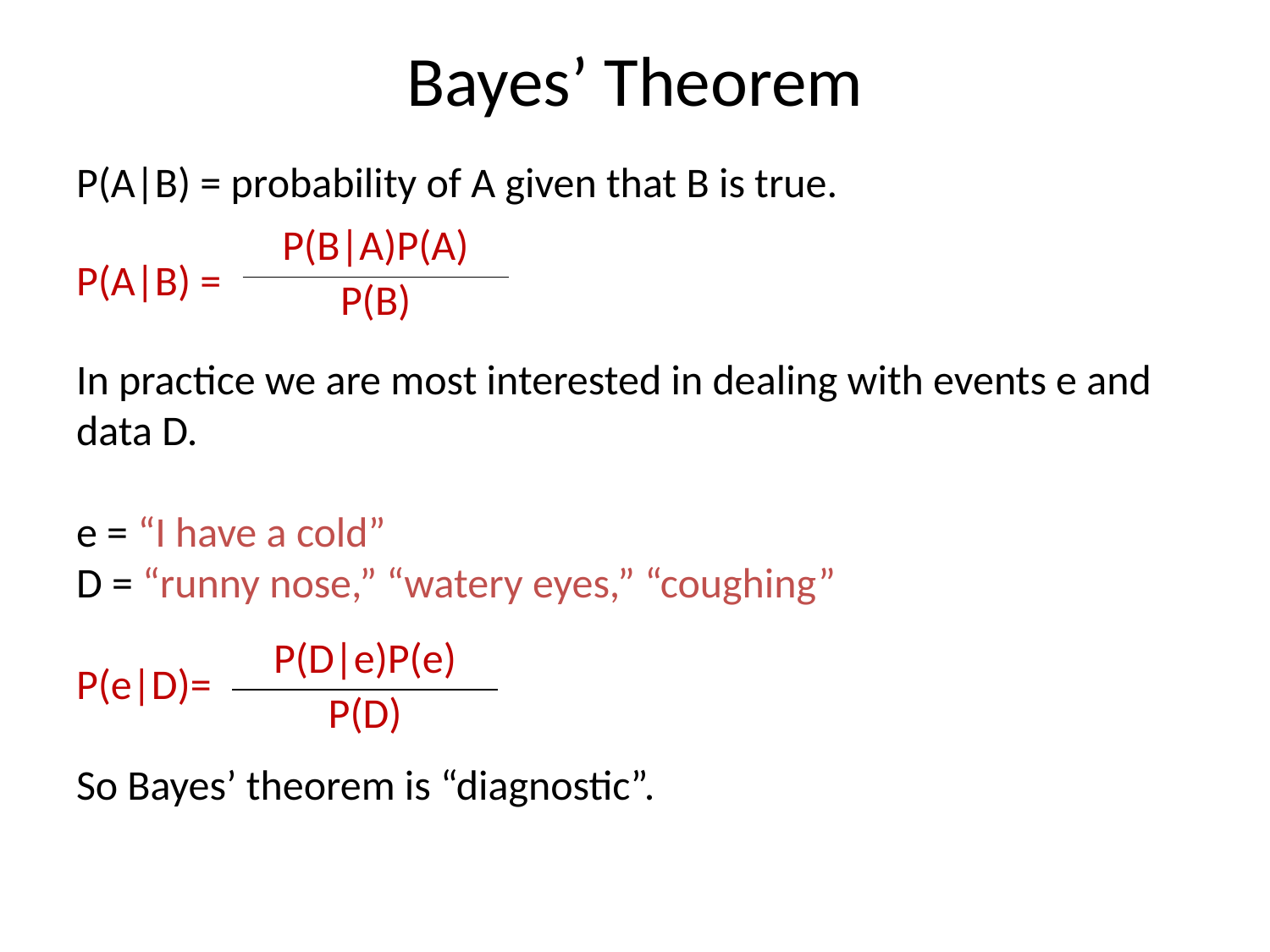

# Bayes’ Theorem
P(A|B) = probability of A given that B is true.

P(A|B) =

In practice we are most interested in dealing with events e and data D.

e = “I have a cold”
D = “runny nose,” “watery eyes,” “coughing”

P(e|D)=

So Bayes’ theorem is “diagnostic”.
| P(B|A)P(A) |
| --- |
| P(B) |
| P(D|e)P(e) |
| --- |
| P(D) |